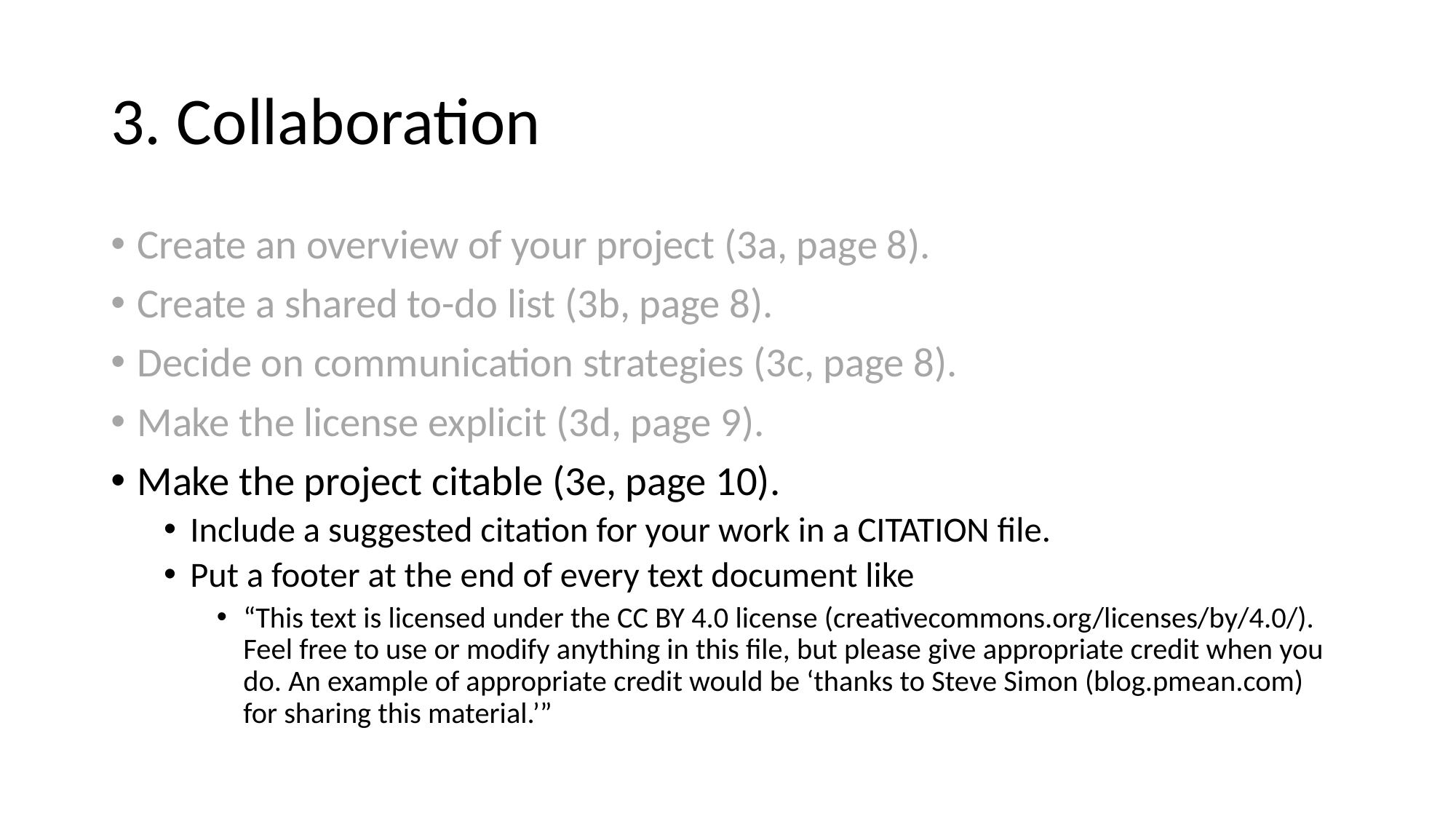

# 3. Collaboration
Create an overview of your project (3a, page 8).
Create a shared to-do list (3b, page 8).
Decide on communication strategies (3c, page 8).
Make the license explicit (3d, page 9).
Make the project citable (3e, page 10).
Include a suggested citation for your work in a CITATION file.
Put a footer at the end of every text document like
“This text is licensed under the CC BY 4.0 license (creativecommons.org/licenses/by/4.0/). Feel free to use or modify anything in this file, but please give appropriate credit when you do. An example of appropriate credit would be ‘thanks to Steve Simon (blog.pmean.com) for sharing this material.’”